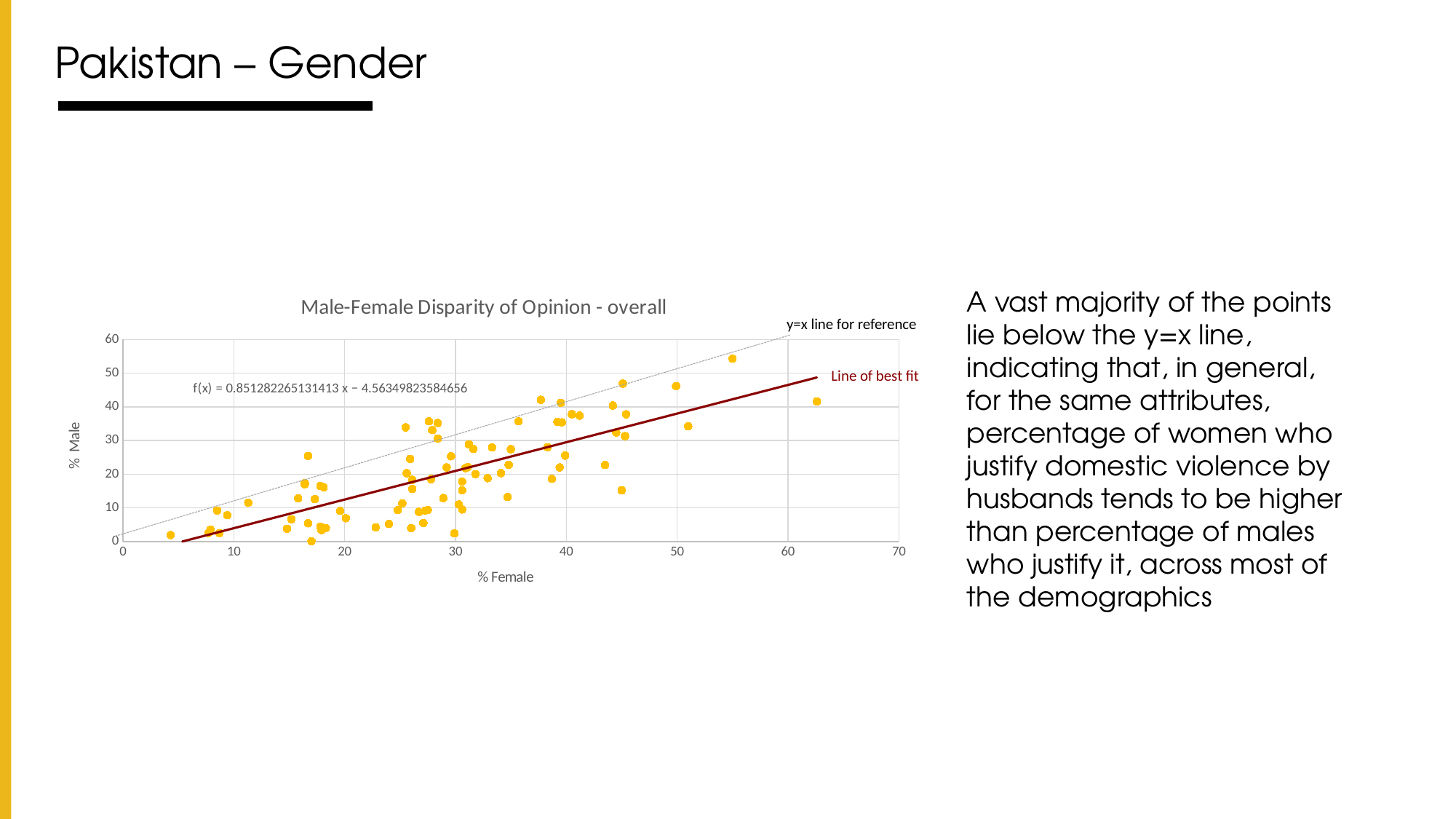

# Pakistan – Gender

### Chart: Male-Female Disparity of Opinion - overall

| Category | %Male |
|---|---|
A vast majority of the points lie below the y=x line, indicating that, in general, for the same attributes, percentage of women who justify domestic violence by husbands tends to be higher than percentage of males who justify it, across most of the demographics
y=x line for reference
Line of best fit